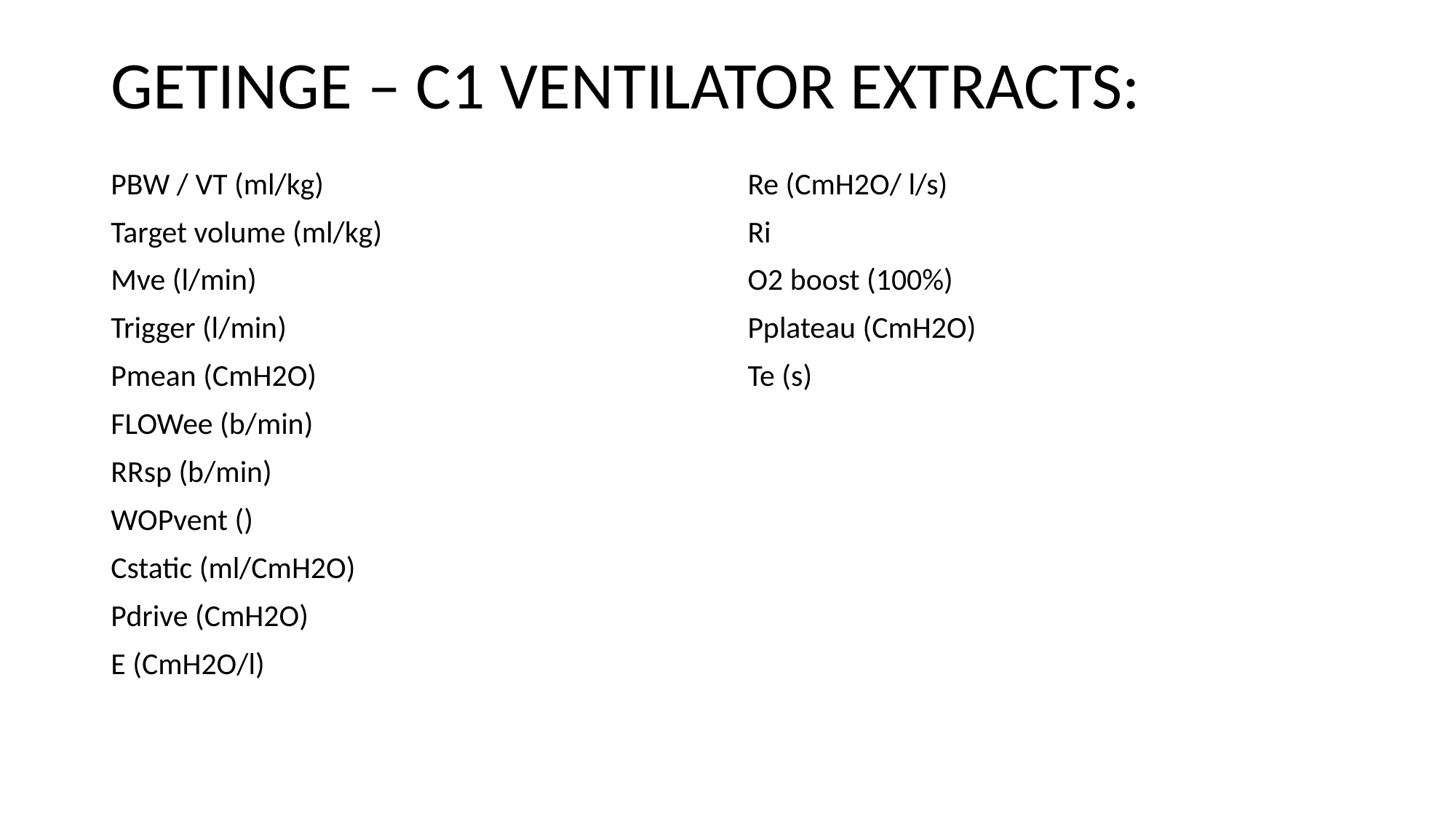

# GETINGE – C1 VENTILATOR EXTRACTS:
PBW / VT (ml/kg)
Target volume (ml/kg)
Mve (l/min)
Trigger (l/min)
Pmean (CmH2O)
FLOWee (b/min)
RRsp (b/min)
WOPvent ()
Cstatic (ml/CmH2O)
Pdrive (CmH2O)
E (CmH2O/l)
Re (CmH2O/ l/s)
Ri
O2 boost (100%)
Pplateau (CmH2O)
Te (s)